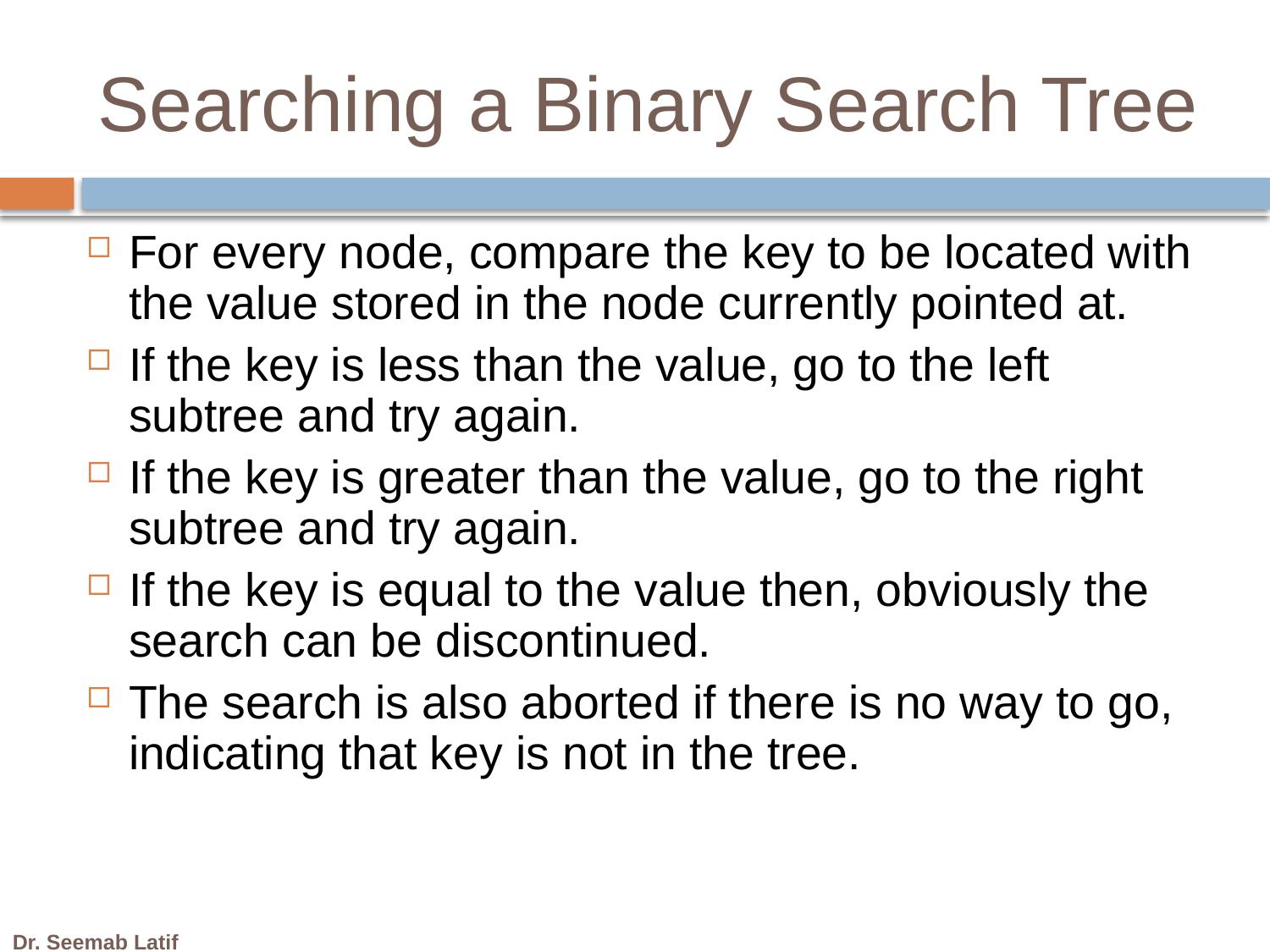

# Searching a Binary Search Tree
For every node, compare the key to be located with the value stored in the node currently pointed at.
If the key is less than the value, go to the left subtree and try again.
If the key is greater than the value, go to the right subtree and try again.
If the key is equal to the value then, obviously the search can be discontinued.
The search is also aborted if there is no way to go, indicating that key is not in the tree.